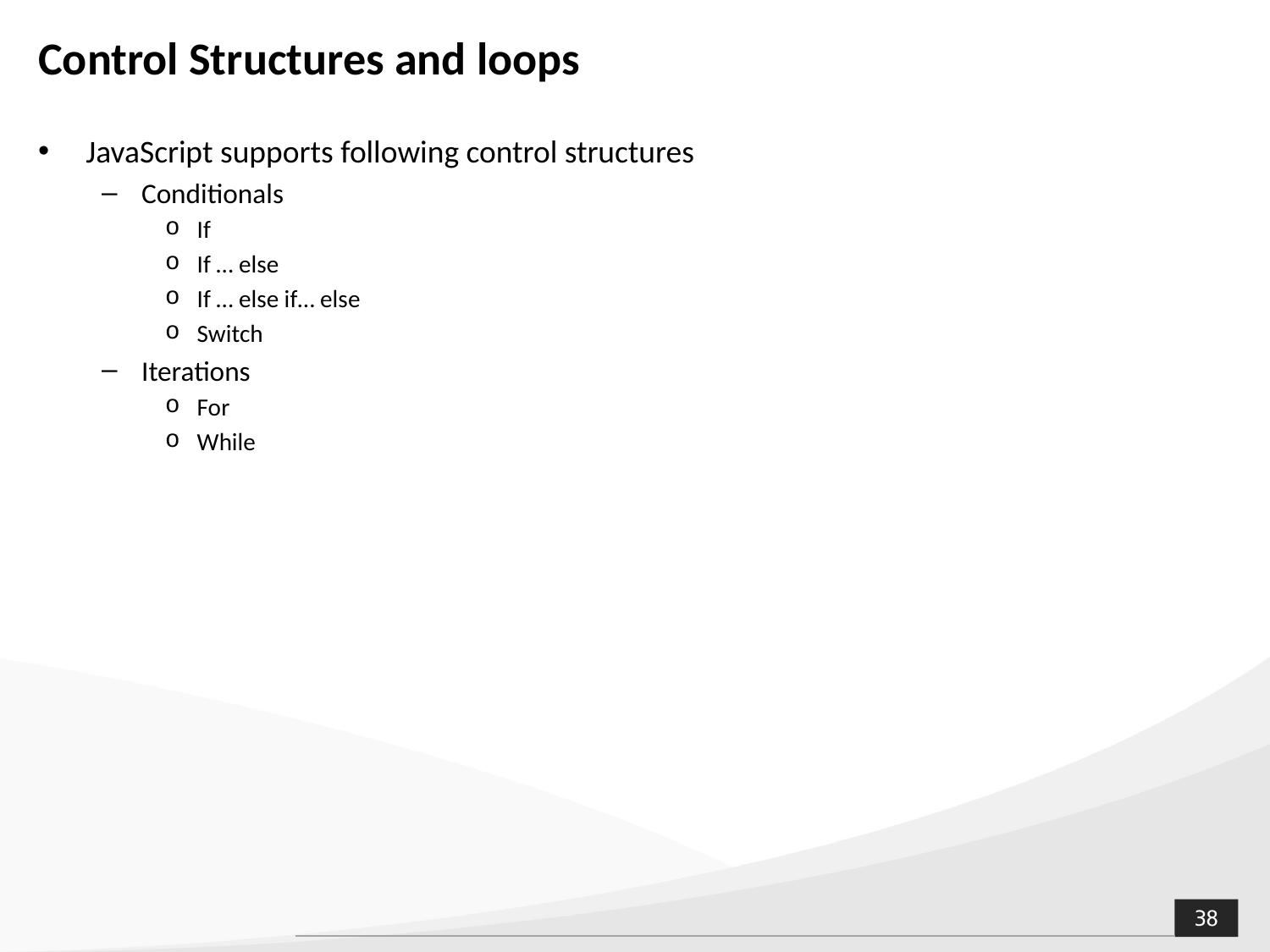

# Control Structures and loops
JavaScript supports following control structures
Conditionals
If
If … else
If … else if… else
Switch
Iterations
For
While